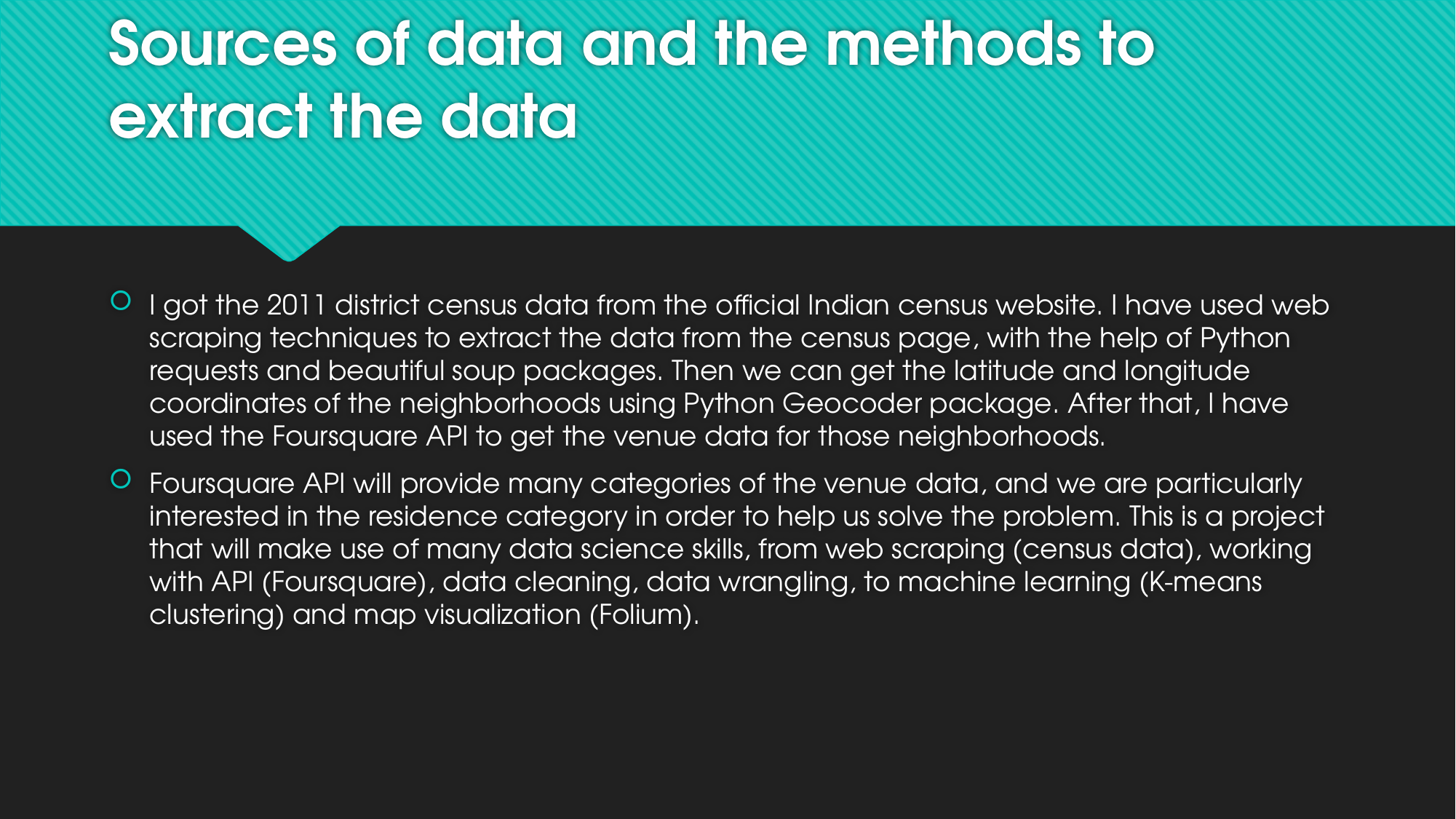

# Sources of data and the methods to extract the data
I got the 2011 district census data from the official Indian census website. I have used web scraping techniques to extract the data from the census page, with the help of Python requests and beautiful soup packages. Then we can get the latitude and longitude coordinates of the neighborhoods using Python Geocoder package. After that, I have used the Foursquare API to get the venue data for those neighborhoods.
Foursquare API will provide many categories of the venue data, and we are particularly interested in the residence category in order to help us solve the problem. This is a project that will make use of many data science skills, from web scraping (census data), working with API (Foursquare), data cleaning, data wrangling, to machine learning (K-means clustering) and map visualization (Folium).